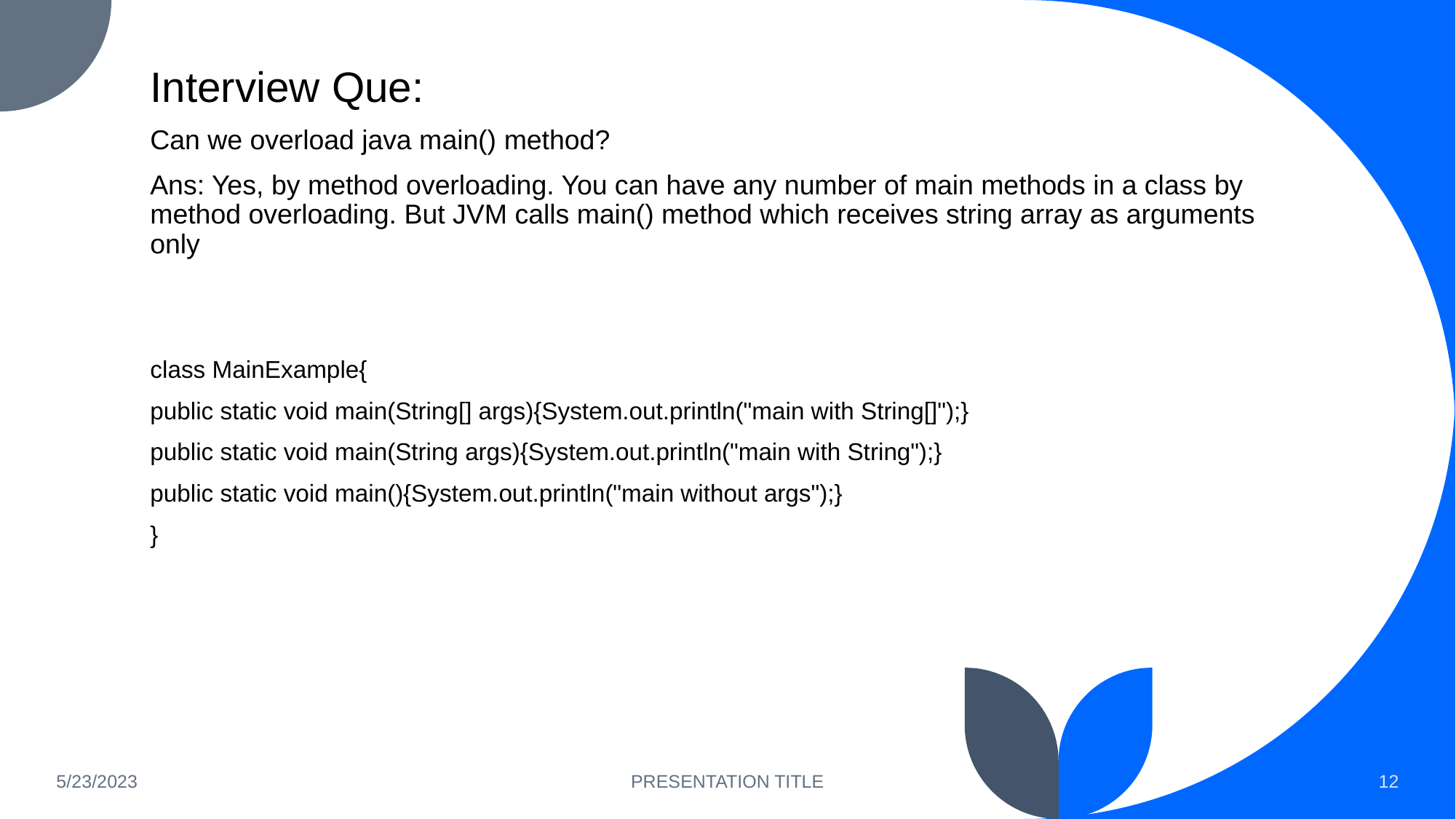

Interview Que:
Can we overload java main() method?
Ans: Yes, by method overloading. You can have any number of main methods in a class by method overloading. But JVM calls main() method which receives string array as arguments only

class MainExample{
public static void main(String[] args){System.out.println("main with String[]");}
public static void main(String args){System.out.println("main with String");}
public static void main(){System.out.println("main without args");}
}
5/23/2023
PRESENTATION TITLE
12